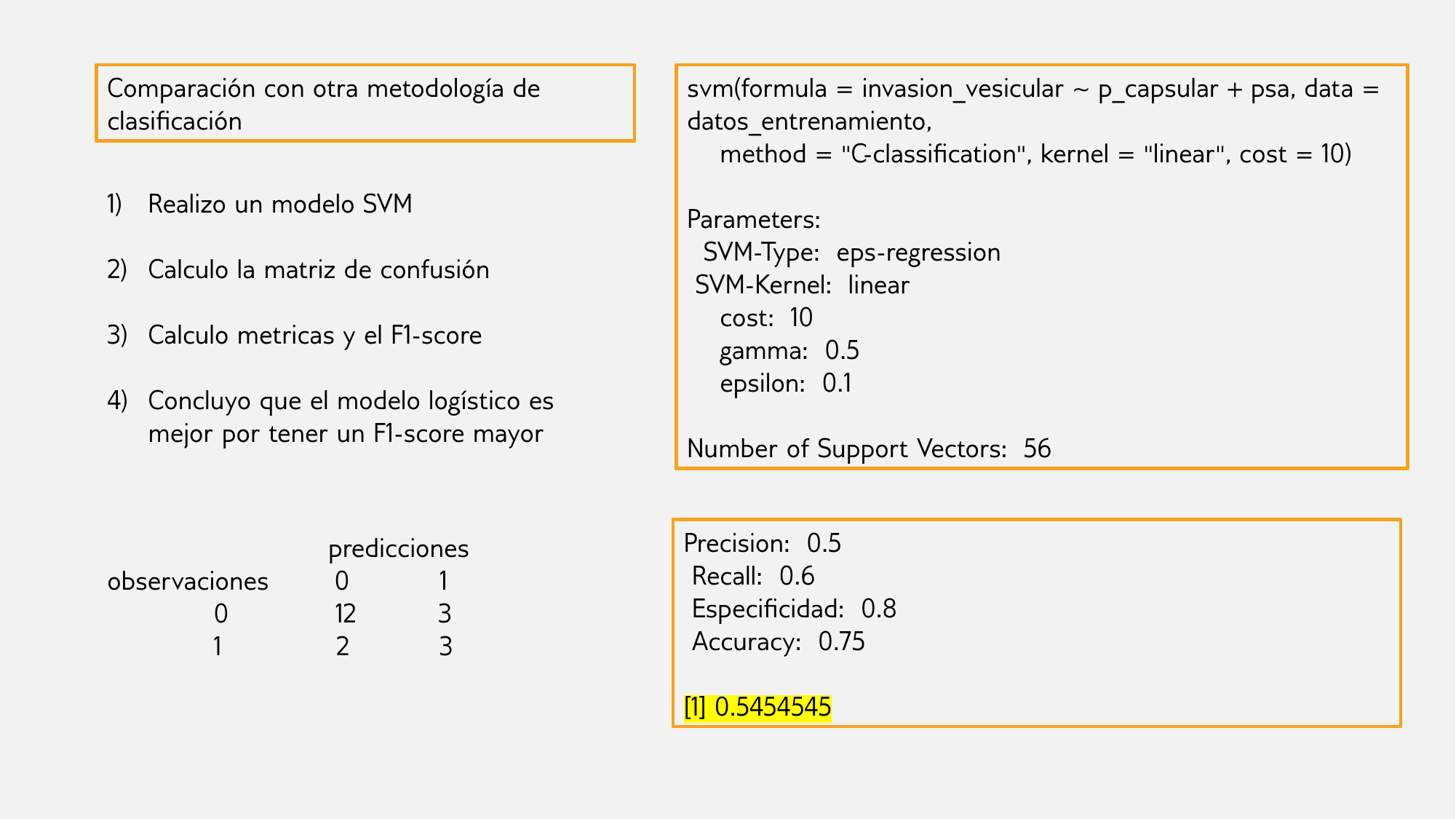

Comparación con otra metodología de clasificación
svm(formula = invasion_vesicular ~ p_capsular + psa, data = datos_entrenamiento,
    method = "C-classification", kernel = "linear", cost = 10)

Parameters:
  SVM-Type:  eps-regression
 SVM-Kernel:  linear
    cost:  10
    gamma:  0.5
    epsilon:  0.1

Number of Support Vectors:  56
Realizo un modelo SVM

Calculo la matriz de confusión

Calculo metricas y el F1-score

Concluyo que el modelo logístico es mejor por tener un F1-score mayor
Precision:  0.5
 Recall:  0.6
 Especificidad:  0.8
 Accuracy:  0.75

[1] 0.5454545
                           predicciones
observaciones        0           1
             0             12          3
             1              2           3